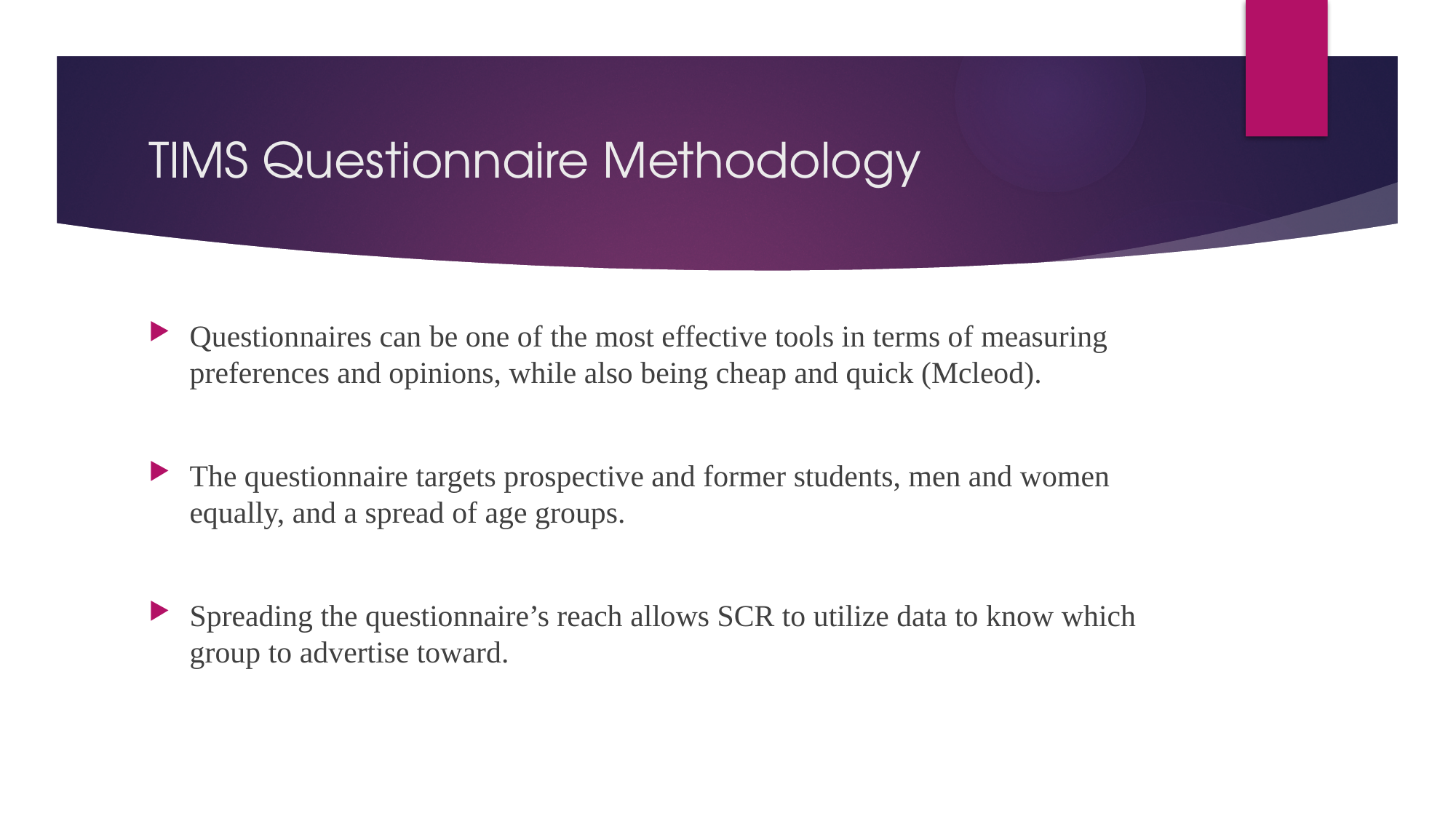

# TIMS Questionnaire Methodology
Questionnaires can be one of the most effective tools in terms of measuring preferences and opinions, while also being cheap and quick (Mcleod).

The questionnaire targets prospective and former students, men and women equally, and a spread of age groups.

Spreading the questionnaire’s reach allows SCR to utilize data to know which group to advertise toward.